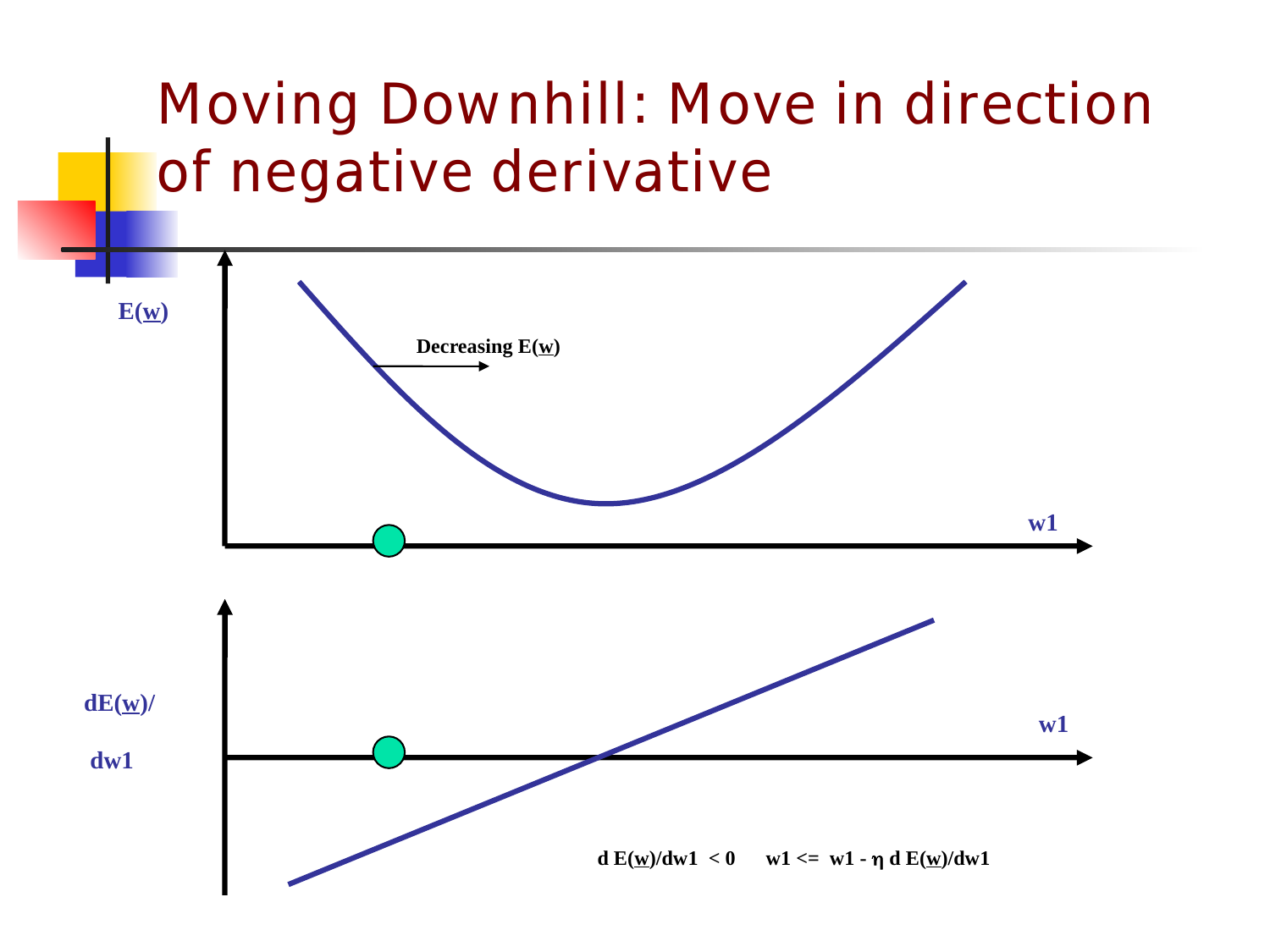

Moving Downhill: Move in direction of negative derivative

E(w)

Decreasing E(w)

w1

dE(w)/
 dw1
w1

d E(w)/dw1  < 0      w1 <=  w1 - η d E(w)/dw1

i.e., the rule increases w1